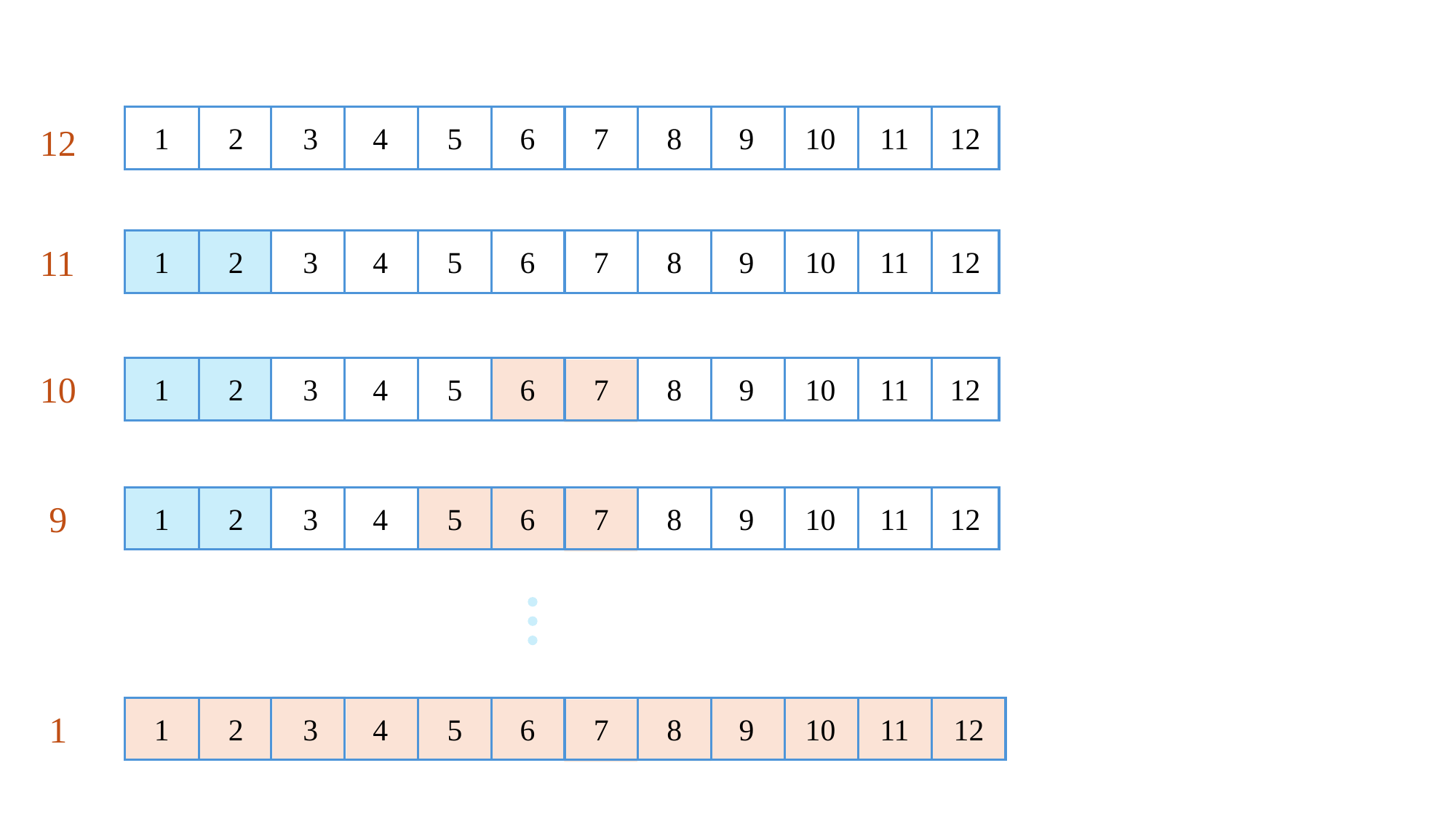

12
1
2
3
4
5
6
7
8
9
10
11
12

11
1
2
3
4
5
6
7
8
9
10
11
12

10
1
2
3
4
5
6
7
8
9
10
11
12

9
1
2
3
4
5
6
7
8
9
10
11
12

1
1
2
3
4
5
6
7
8
9
10
11
12